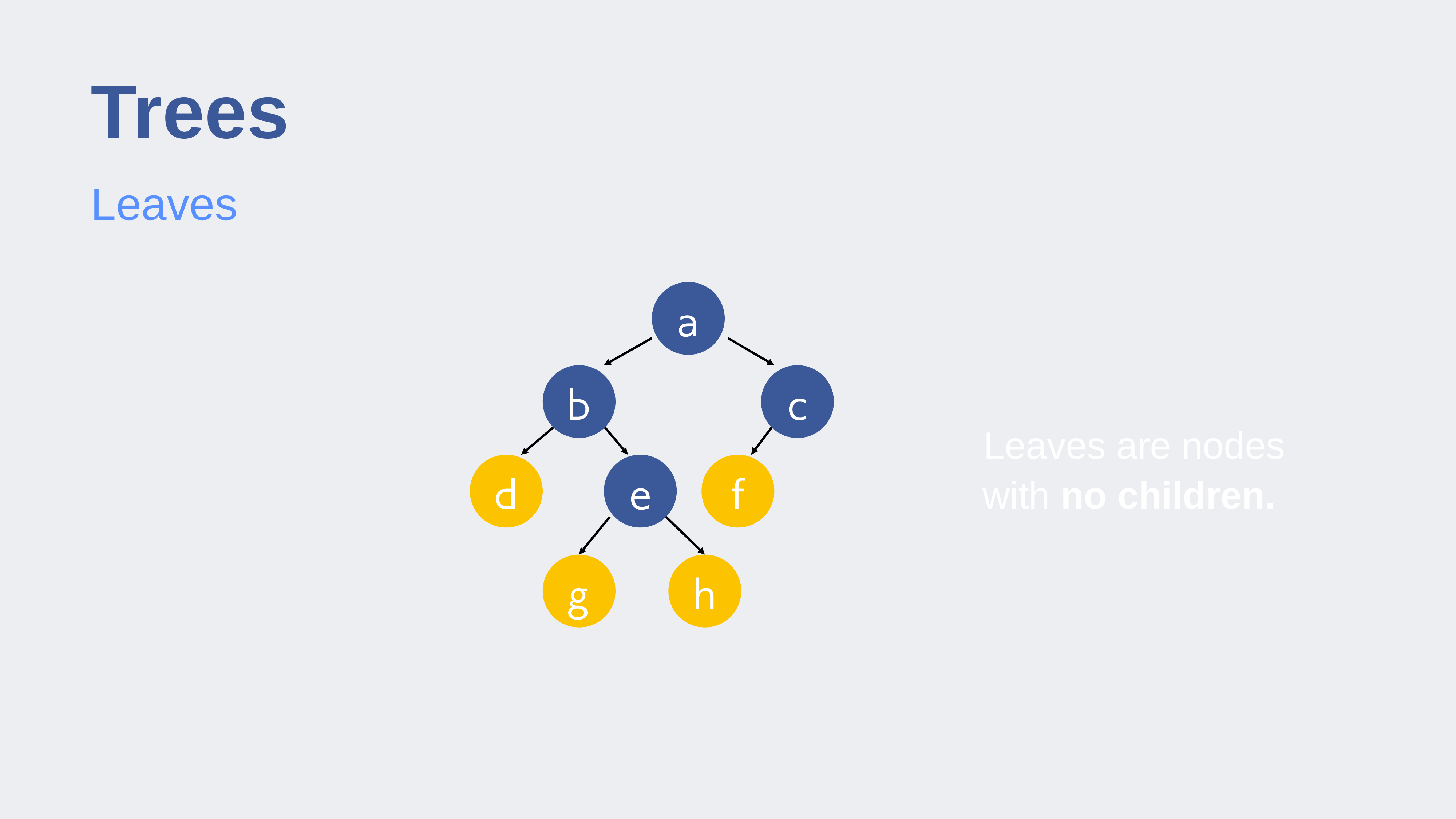

# Trees
Leaves
a
b
c
Leaves are nodes with no children.
d
e
f
g
h